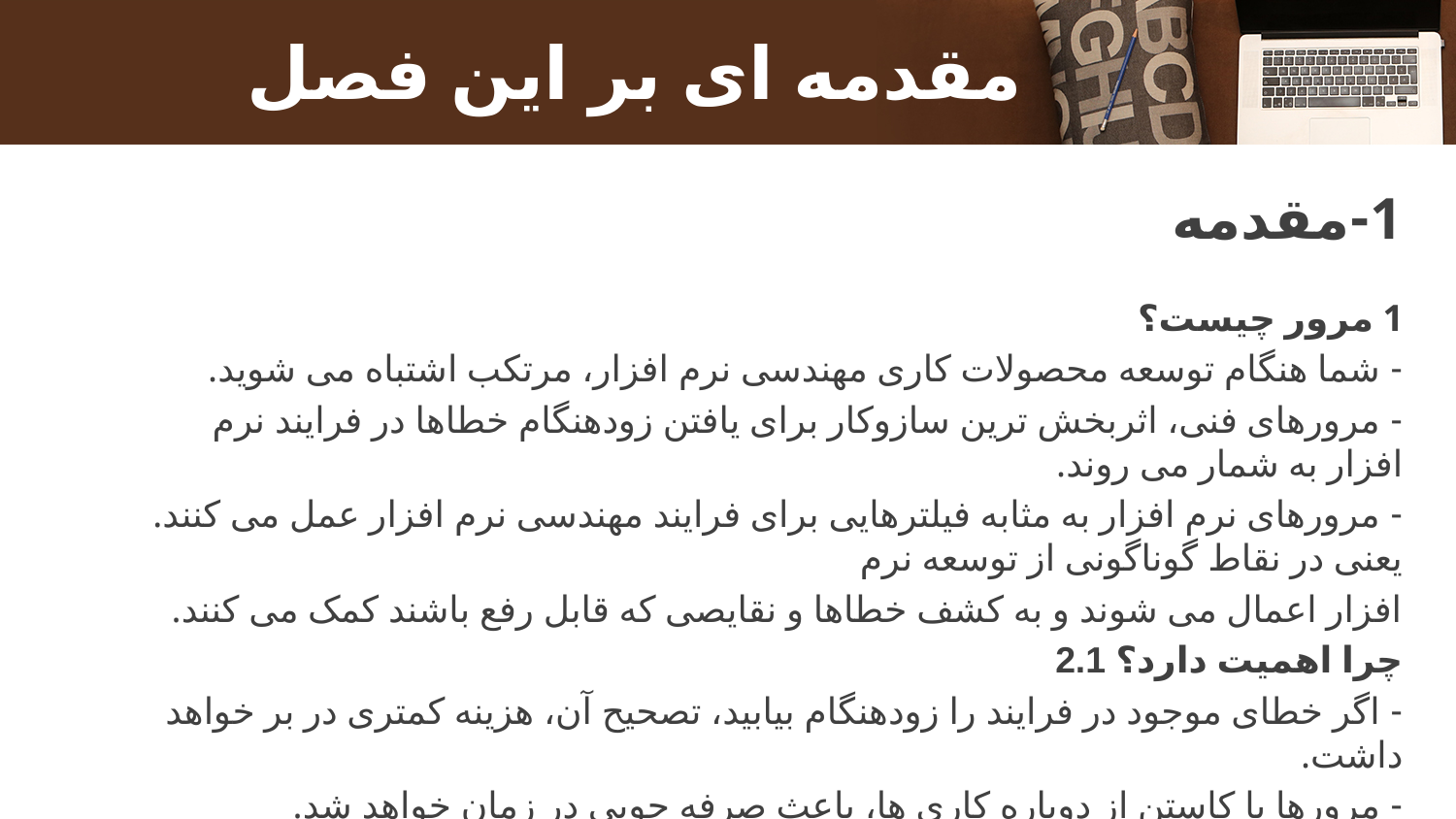

# مقدمه ای بر این فصل
1-مقدمه
1 مرور چیست؟
- شما هنگام توسعه محصولات کاری مهندسی نرم افزار، مرتکب اشتباه می شوید.
- مرورهای فنی، اثربخش ترین سازوکار برای یافتن زودهنگام خطاها در فرایند نرم افزار به شمار می روند.
- مرورهای نرم افزار به مثابه فیلترهایی برای فرایند مهندسی نرم افزار عمل می کنند. یعنی در نقاط گوناگونی از توسعه نرم
افزار اعمال می شوند و به کشف خطاها و نقایصی که قابل رفع باشند کمک می کنند.
2.1 چرا اهمیت دارد؟
- اگر خطای موجود در فرایند را زودهنگام بیابید، تصحیح آن، هزینه کمتری در بر خواهد داشت.
- مرورها با کاستن از دوباره کاری ها، باعث صرفه جویی در زمان خواهد شد.